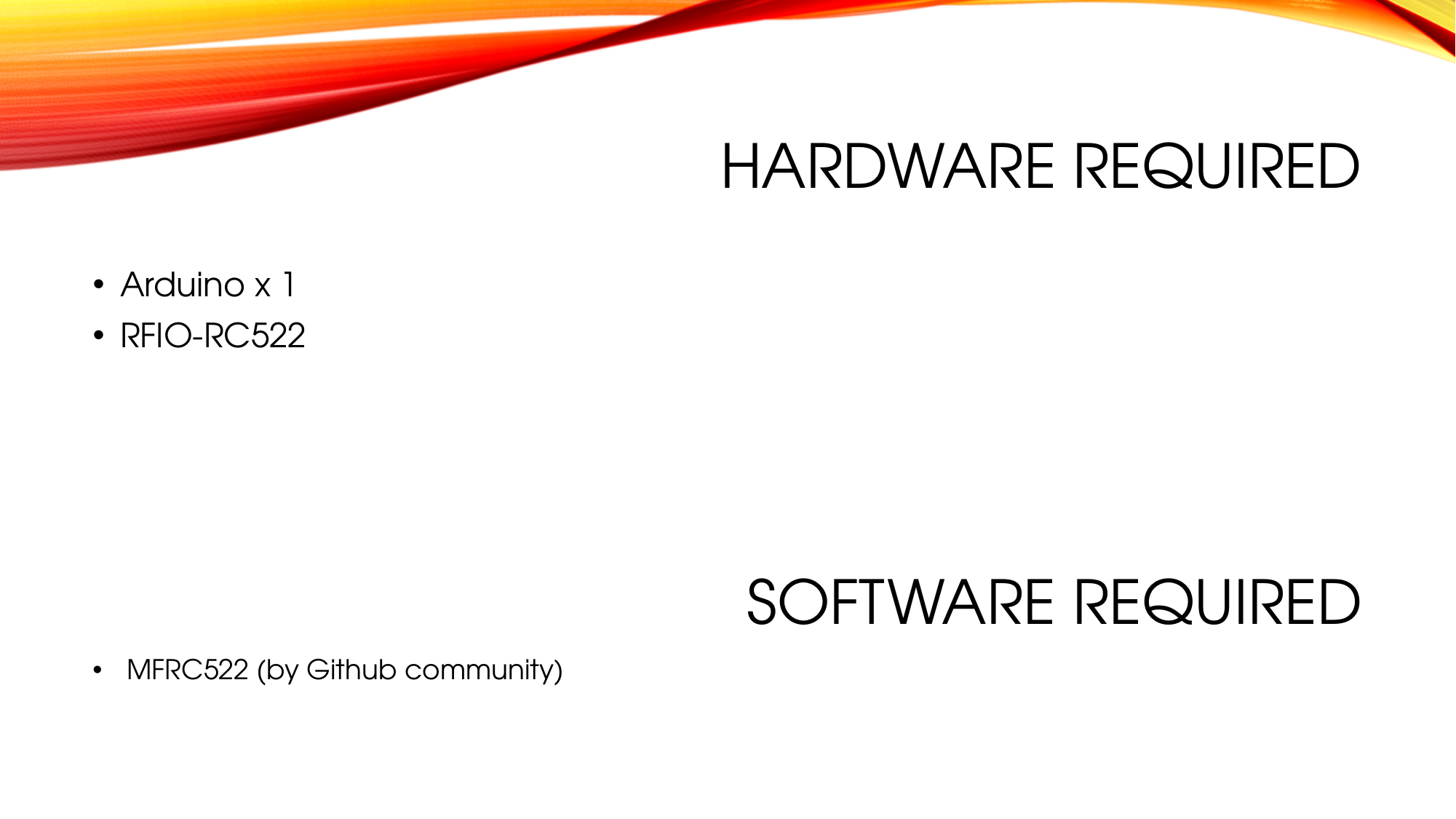

# Hardware Required
Arduino x 1
RFIO-RC522
SOFTWARE Required

MFRC522 (by Github community)